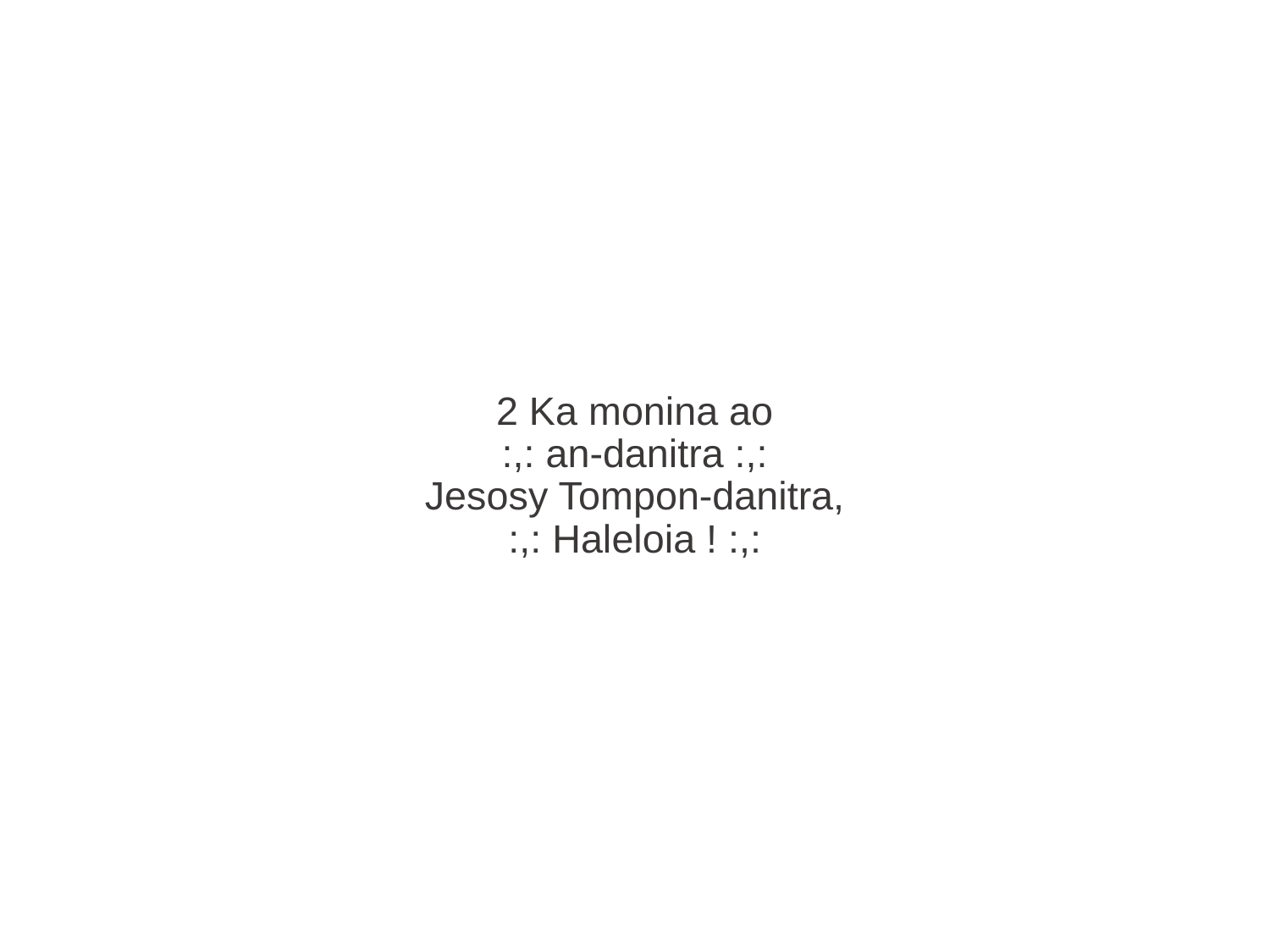

2 Ka monina ao
:,: an-danitra :,:
Jesosy Tompon-danitra,
:,: Haleloia ! :,: